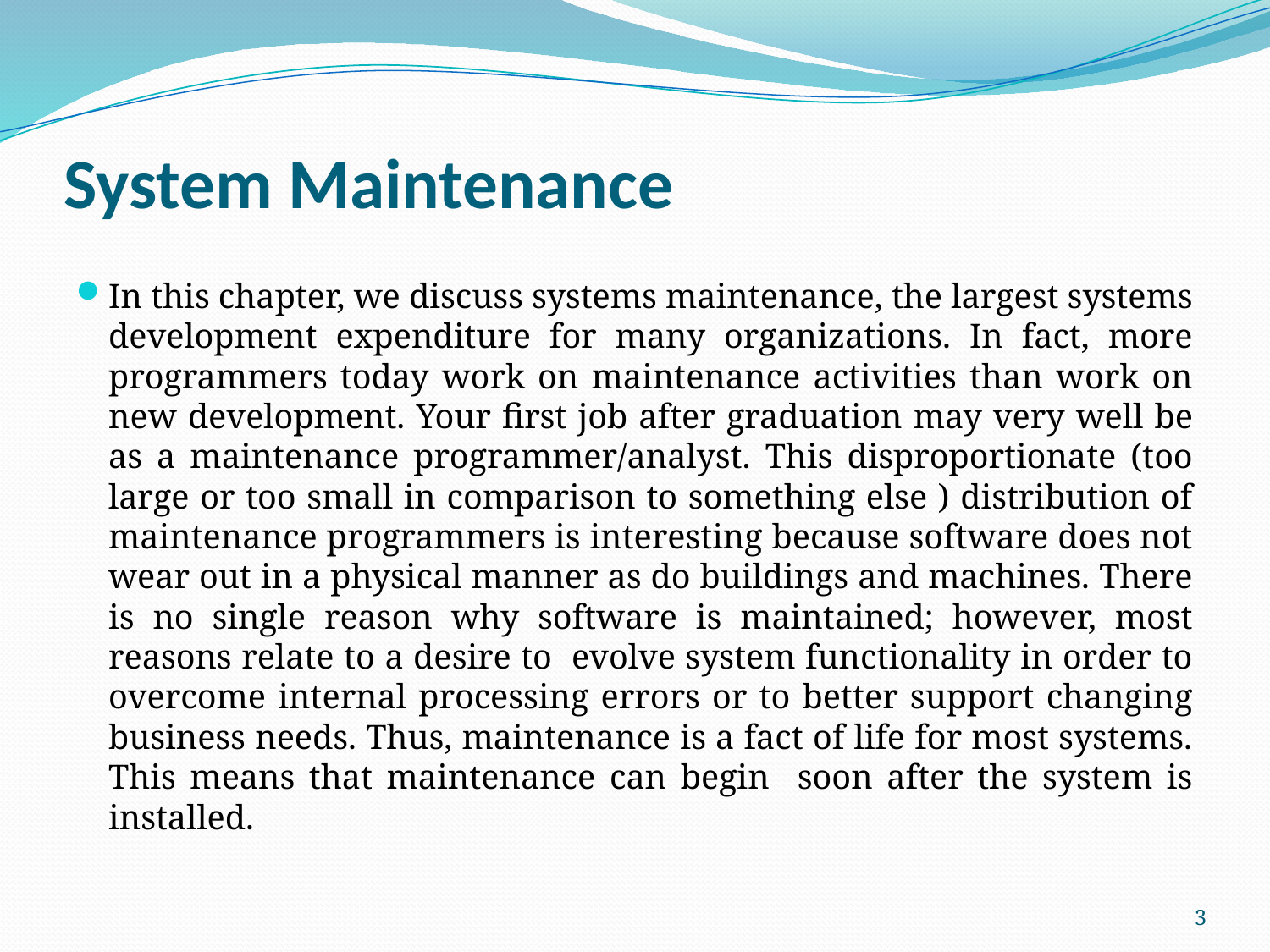

# System Maintenance
In this chapter, we discuss systems maintenance, the largest systems development expenditure for many organizations. In fact, more programmers today work on maintenance activities than work on new development. Your first job after graduation may very well be as a maintenance programmer/analyst. This disproportionate (too large or too small in comparison to something else ) distribution of maintenance programmers is interesting because software does not wear out in a physical manner as do buildings and machines. There is no single reason why software is maintained; however, most reasons relate to a desire to  evolve system functionality in order to overcome internal processing errors or to better support changing business needs. Thus, maintenance is a fact of life for most systems. This means that maintenance can begin  soon after the system is installed.
3